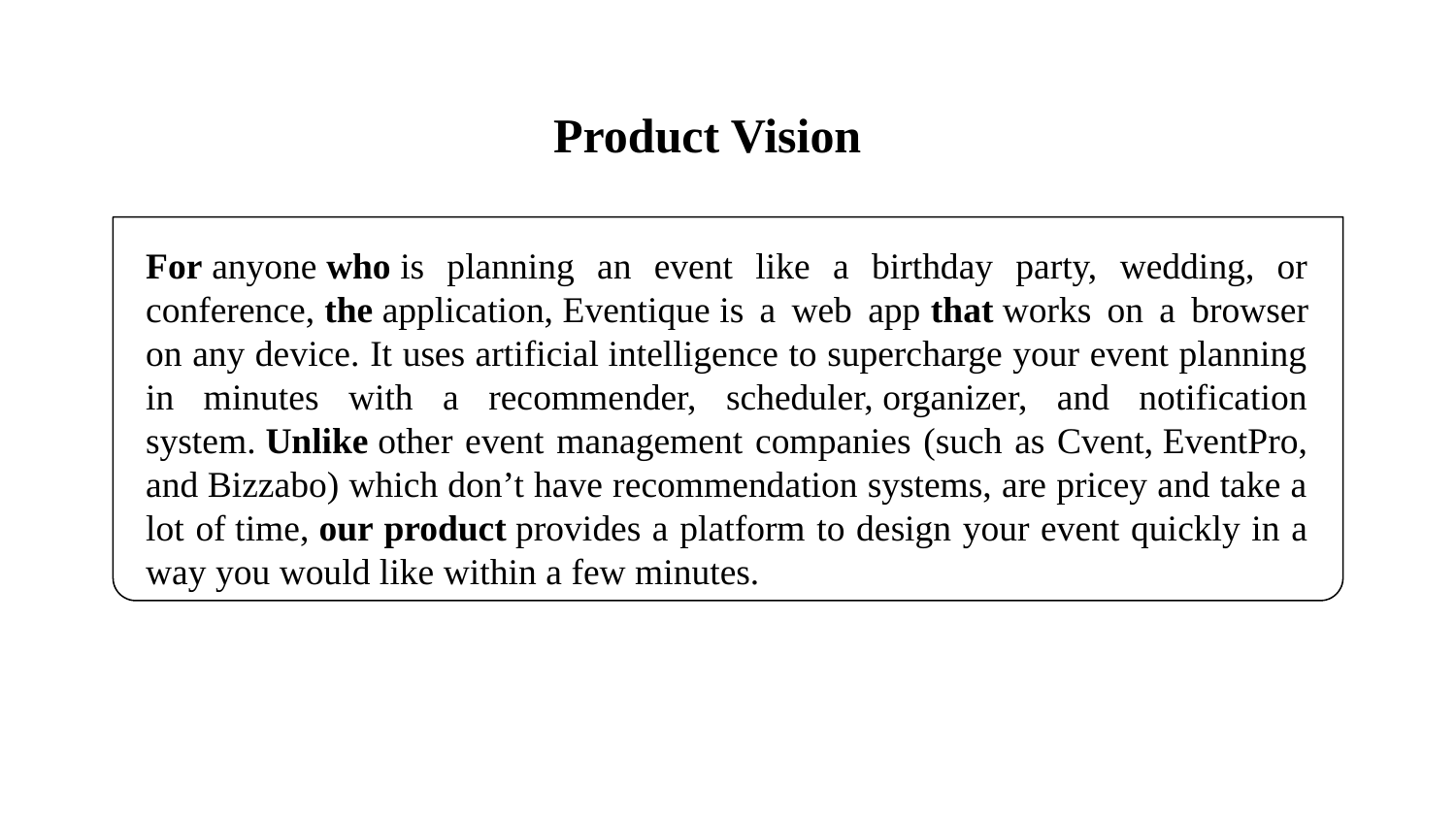

# Product Vision

For anyone who is planning an event like a birthday party, wedding, or conference, the application, Eventique is a web app that works on a browser on any device. It uses artificial intelligence to supercharge your event planning in minutes with a recommender, scheduler, organizer, and notification system. Unlike other event management companies (such as Cvent, EventPro, and Bizzabo) which don’t have recommendation systems, are pricey and take a lot of time, our product provides a platform to design your event quickly in a way you would like within a few minutes.